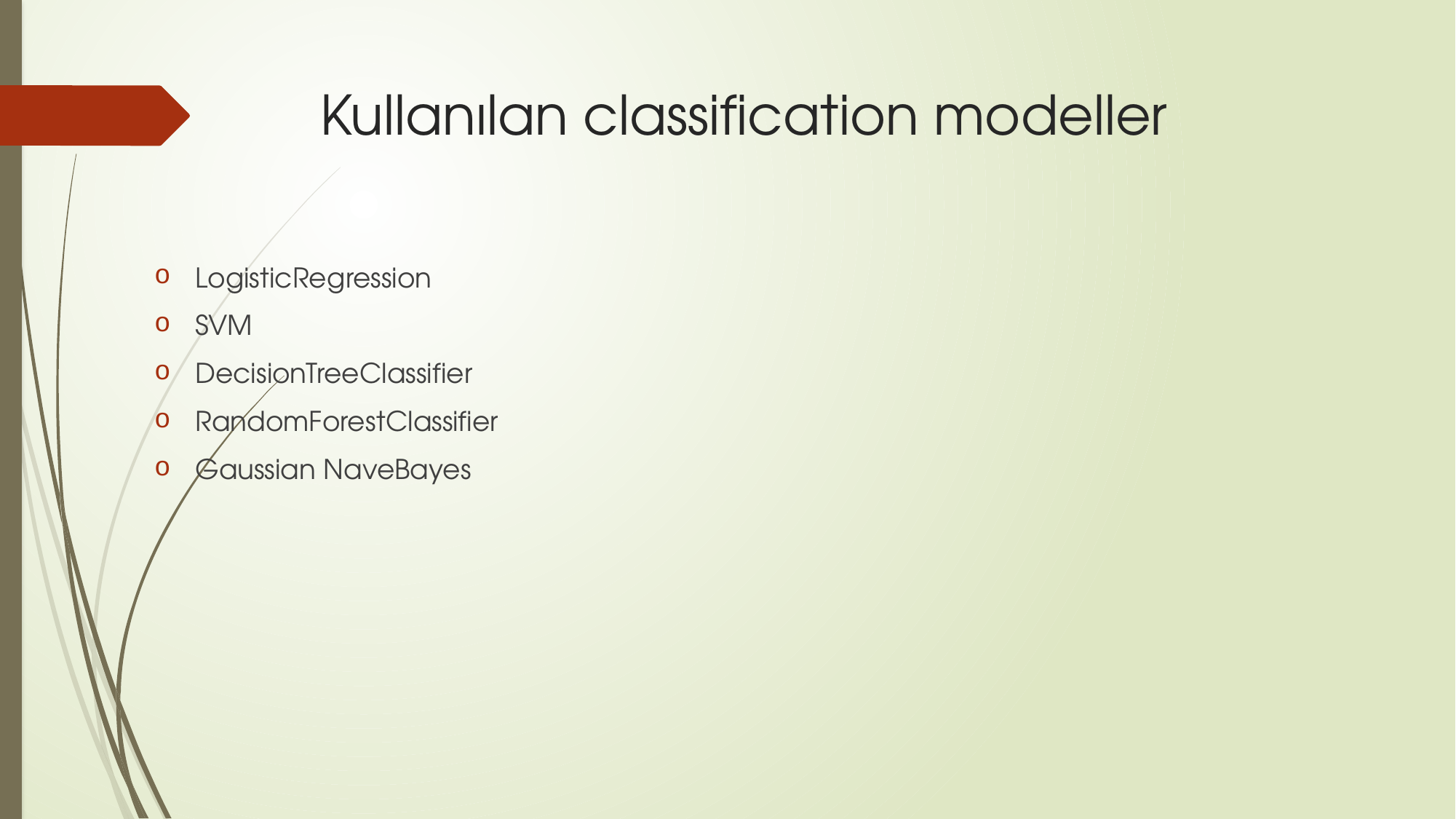

# Kullanılan classification modeller
LogisticRegression
SVM
DecisionTreeClassifier
RandomForestClassifier
Gaussian NaveBayes